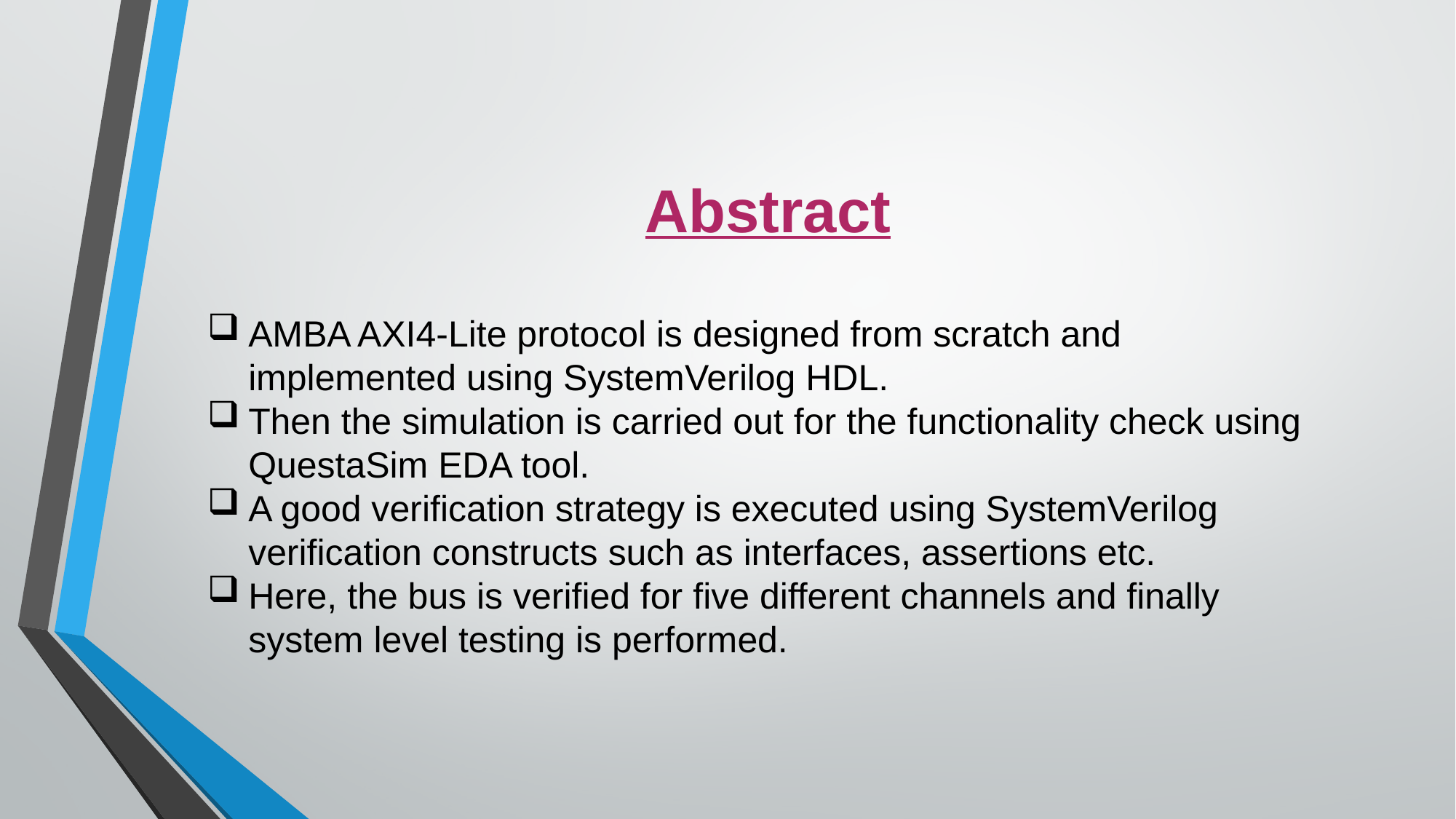

Abstract

AMBA AXI4-Lite protocol is designed from scratch and implemented using SystemVerilog HDL.
Then the simulation is carried out for the functionality check using QuestaSim EDA tool.
A good verification strategy is executed using SystemVerilog verification constructs such as interfaces, assertions etc.
Here, the bus is verified for five different channels and finally system level testing is performed.